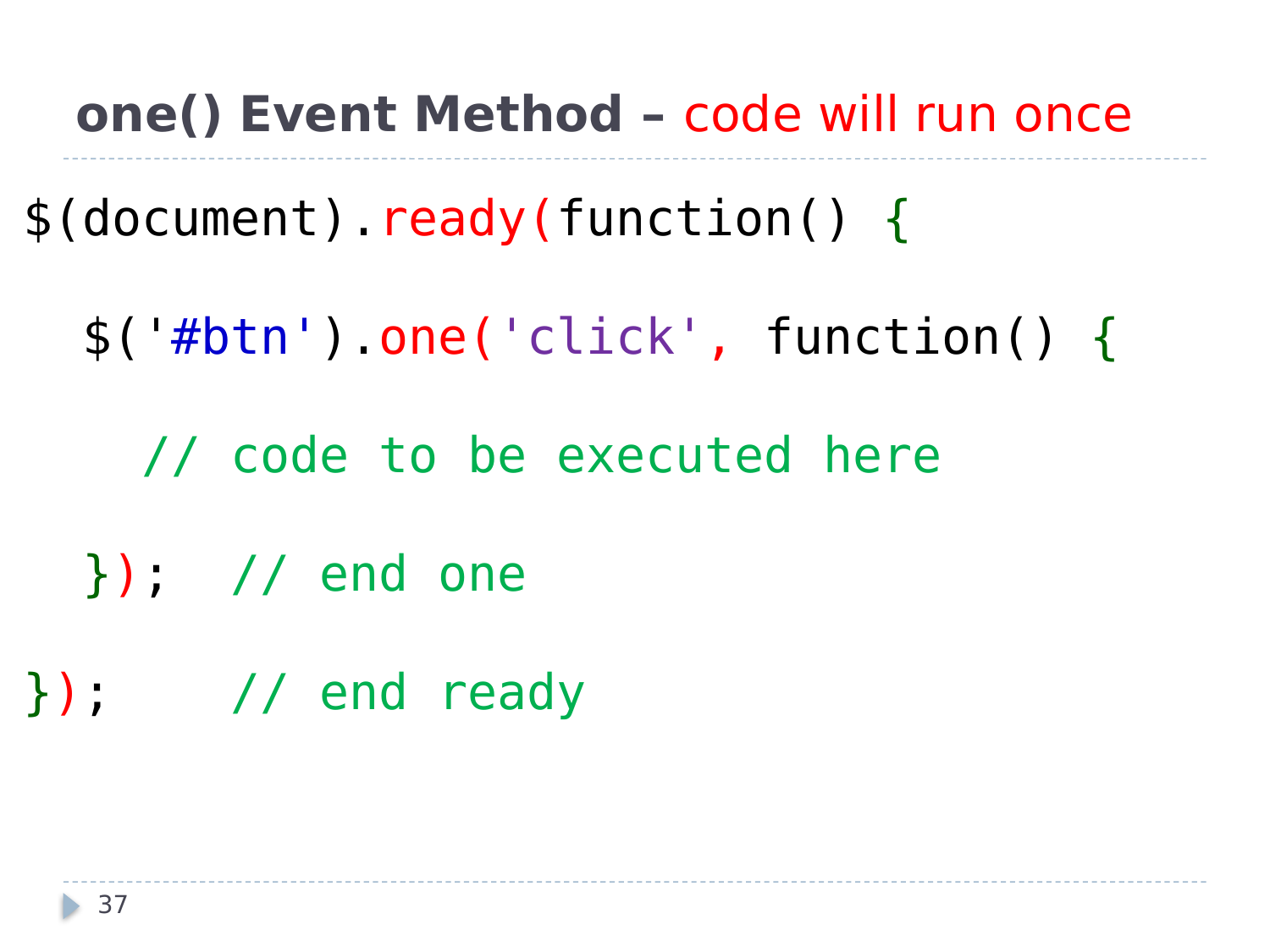

# one() Event Method – code will run once
$(document).ready(function() {
  $('#btn').one('click', function() {
    
    // code to be executed here
  });  // end one
  
});    // end ready
37